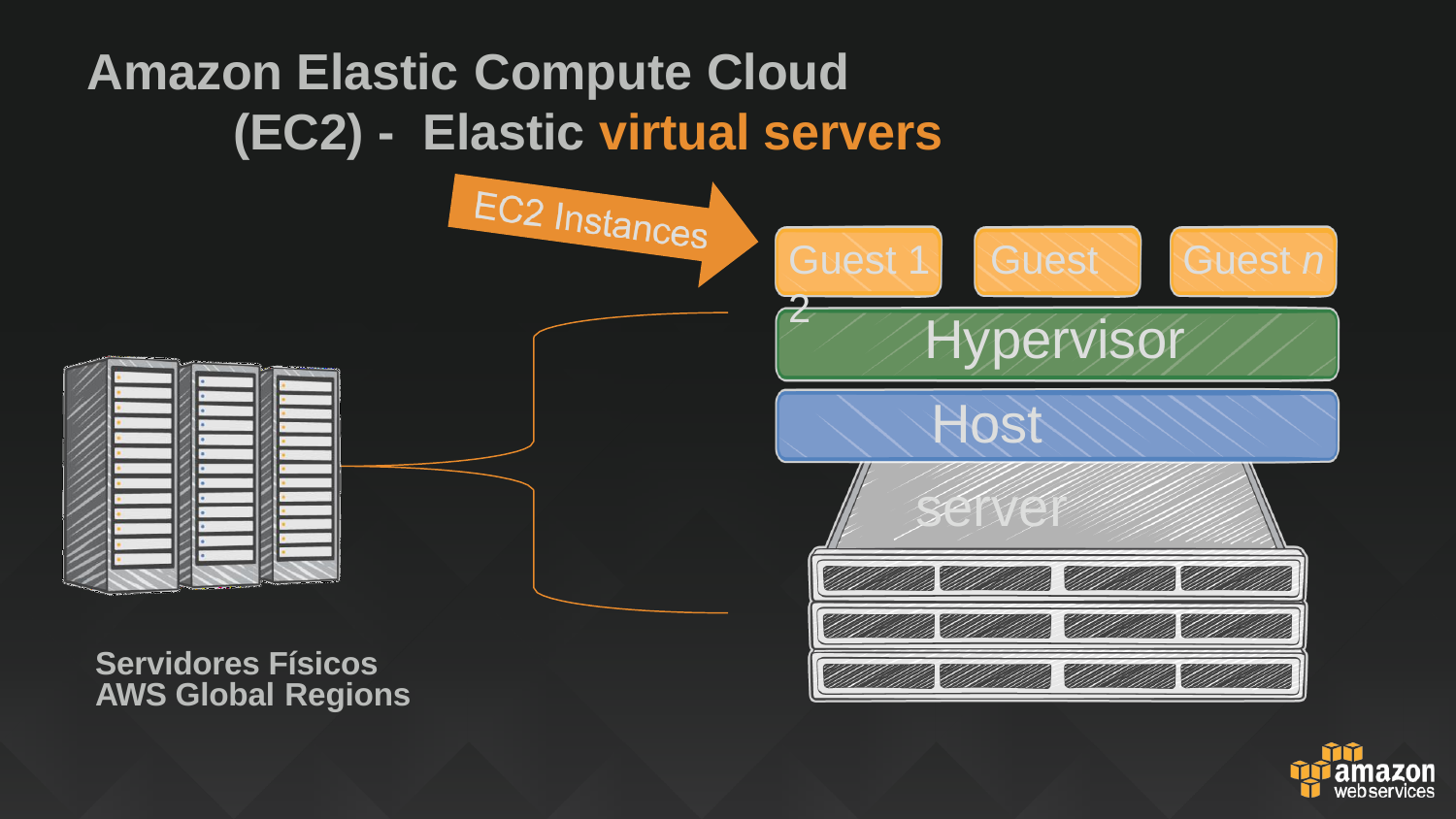

# Amazon Elastic Compute Cloud	(EC2) -  Elastic virtual servers

Guest n
Guest 1	Guest 2
Hypervisor  Host server
Servidores Físicos  AWS Global Regions